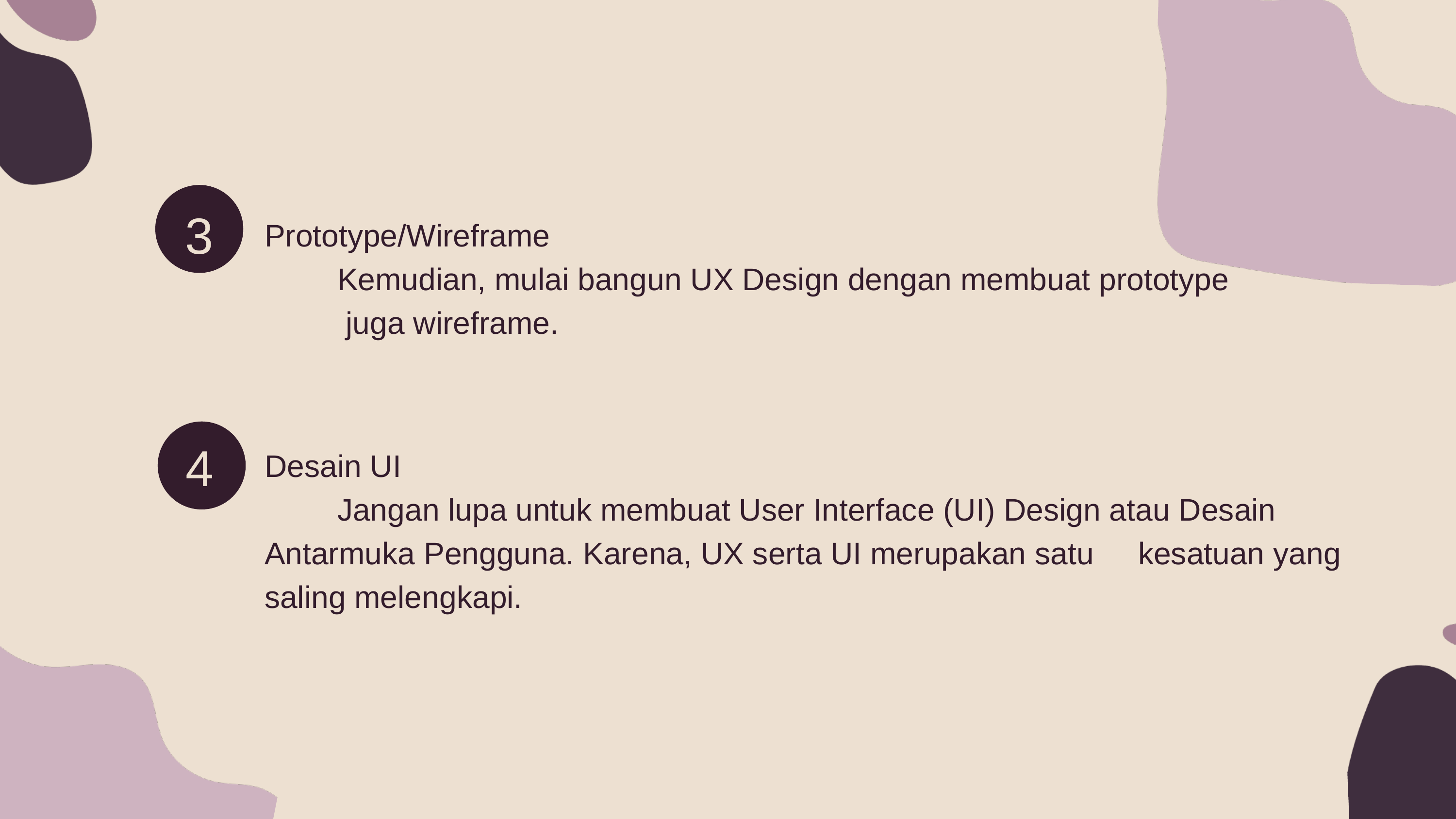

3
Prototype/Wireframe
	Kemudian, mulai bangun UX Design dengan membuat prototype
	 juga wireframe.

2

Desain UI
	Jangan lupa untuk membuat User Interface (UI) Design atau Desain 	Antarmuka Pengguna. Karena, UX serta UI merupakan satu 	kesatuan yang saling melengkapi.

4